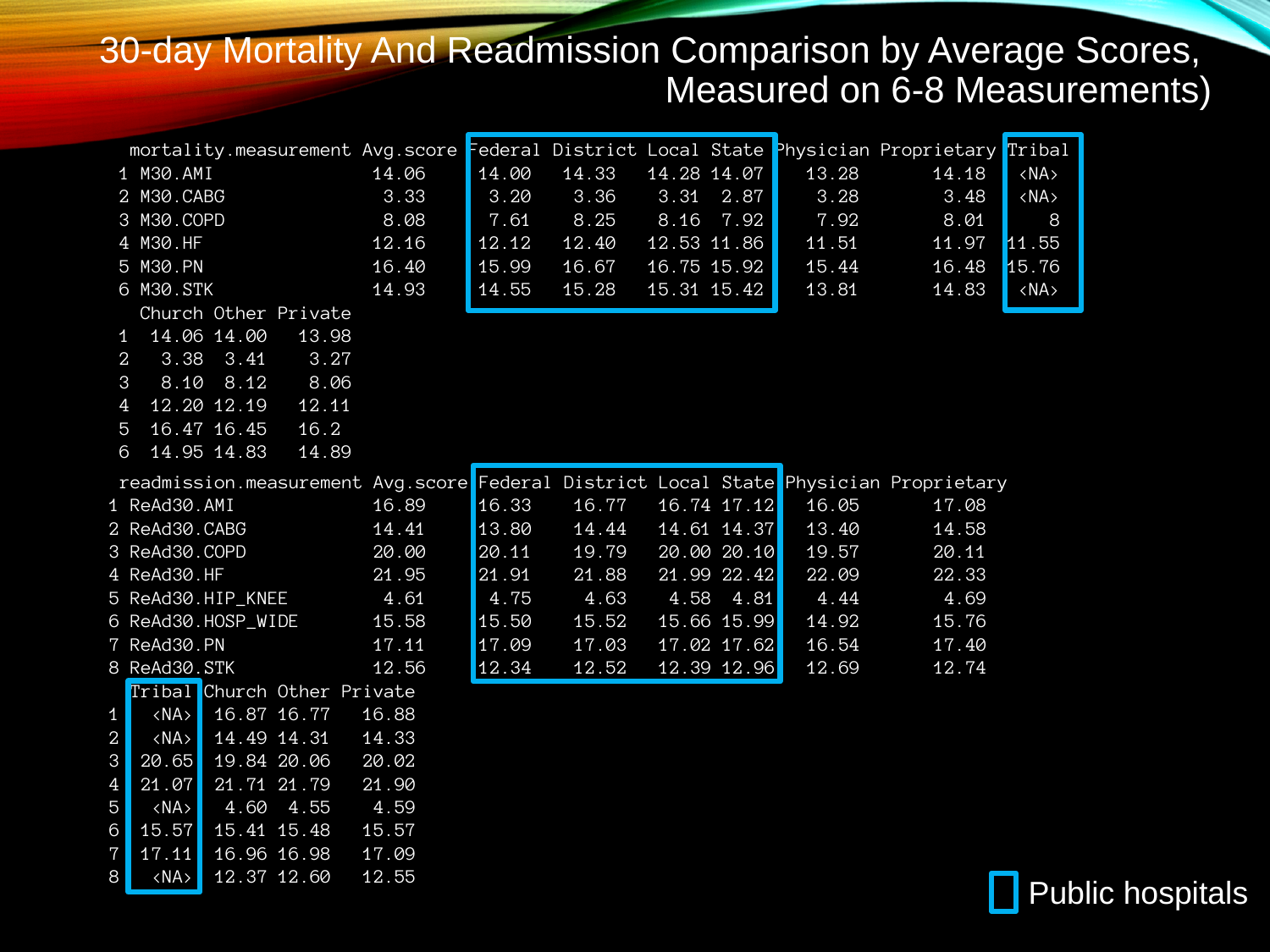

# 30-day Mortality And Readmission Comparison by Average Scores, Measured on 6-8 Measurements)
 mortality.measurement Avg.score Federal District Local State Physician Proprietary Tribal
1 M30.AMI               14.06     14.00   14.33   14.28 14.07    13.28       14.18   <NA>
2 M30.CABG               3.33      3.20    3.36    3.31  2.87     3.28        3.48   <NA>
3 M30.COPD               8.08      7.61    8.25    8.16  7.92     7.92        8.01      8
4 M30.HF                12.16     12.12   12.40   12.53 11.86    11.51       11.97  11.55
5 M30.PN                16.40     15.99   16.67   16.75 15.92    15.44       16.48  15.76
6 M30.STK               14.93     14.55   15.28   15.31 15.42    13.81       14.83   <NA>
  Church Other Private
1  14.06 14.00   13.98
2   3.38  3.41    3.27
3   8.10  8.12    8.06
4  12.20 12.19   12.11
5  16.47 16.45   16.2
6  14.95 14.83   14.89

 readmission.measurement Avg.score Federal District Local State Physician Proprietary
1 ReAd30.AMI             16.89     16.33    16.77   16.74 17.12   16.05       17.08
2 ReAd30.CABG            14.41     13.80    14.44   14.61 14.37   13.40       14.58
3 ReAd30.COPD            20.00     20.11    19.79   20.00 20.10   19.57       20.11
4 ReAd30.HF              21.95     21.91    21.88   21.99 22.42   22.09       22.33
5 ReAd30.HIP_KNEE         4.61      4.75     4.63    4.58  4.81    4.44        4.69
6 ReAd30.HOSP_WIDE       15.58     15.50    15.52   15.66 15.99   14.92       15.76
7 ReAd30.PN              17.11     17.09    17.03   17.02 17.62   16.54       17.40
8 ReAd30.STK             12.56     12.34    12.52   12.39 12.96   12.69       12.74
  Tribal Church Other Private
1   <NA>  16.87 16.77   16.88
2   <NA>  14.49 14.31   14.33
3  20.65  19.84 20.06   20.02
4  21.07  21.71 21.79   21.90
5   <NA>   4.60  4.55    4.59
6  15.57  15.41 15.48   15.57
7  17.11  16.96 16.98   17.09
8   <NA>  12.37 12.60   12.55

Public hospitals